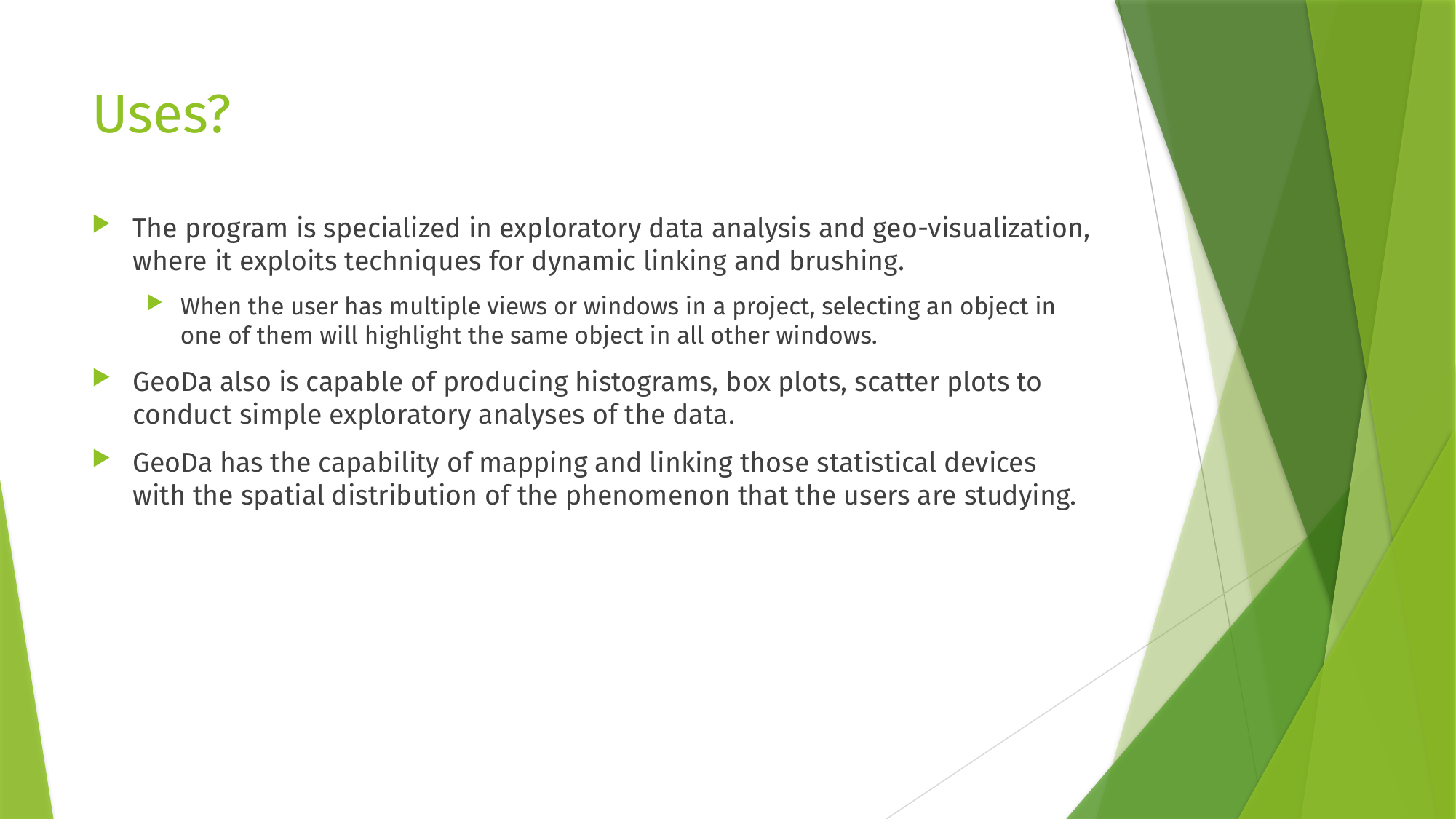

# Uses?
The program is specialized in exploratory data analysis and geo-visualization, where it exploits techniques for dynamic linking and brushing.
When the user has multiple views or windows in a project, selecting an object in one of them will highlight the same object in all other windows.
GeoDa also is capable of producing histograms, box plots, scatter plots to conduct simple exploratory analyses of the data.
GeoDa has the capability of mapping and linking those statistical devices with the spatial distribution of the phenomenon that the users are studying.